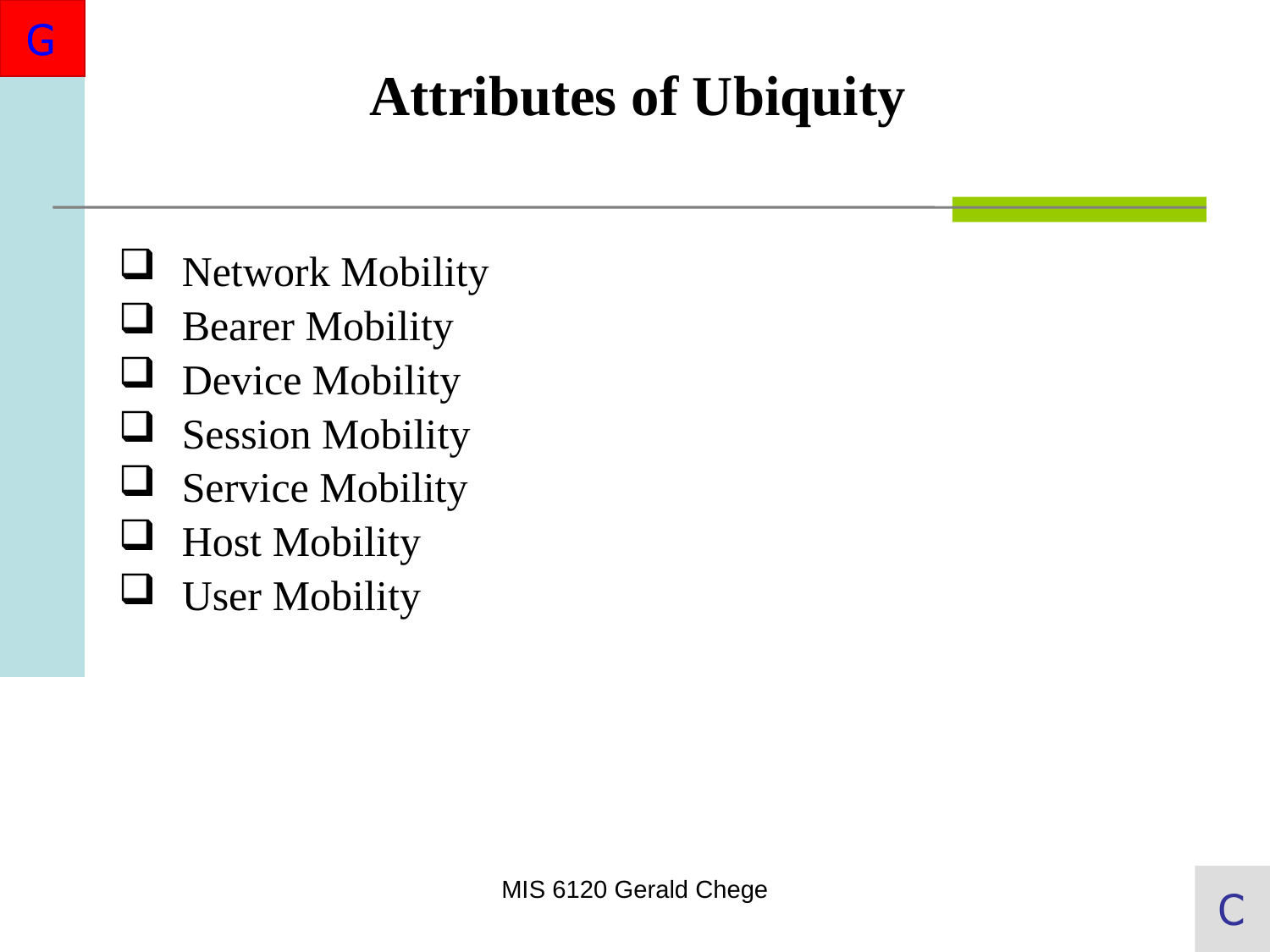

Attributes of Ubiquity
Network Mobility
Bearer Mobility
Device Mobility
Session Mobility
Service Mobility
Host Mobility
User Mobility

MIS 6120 Gerald Chege